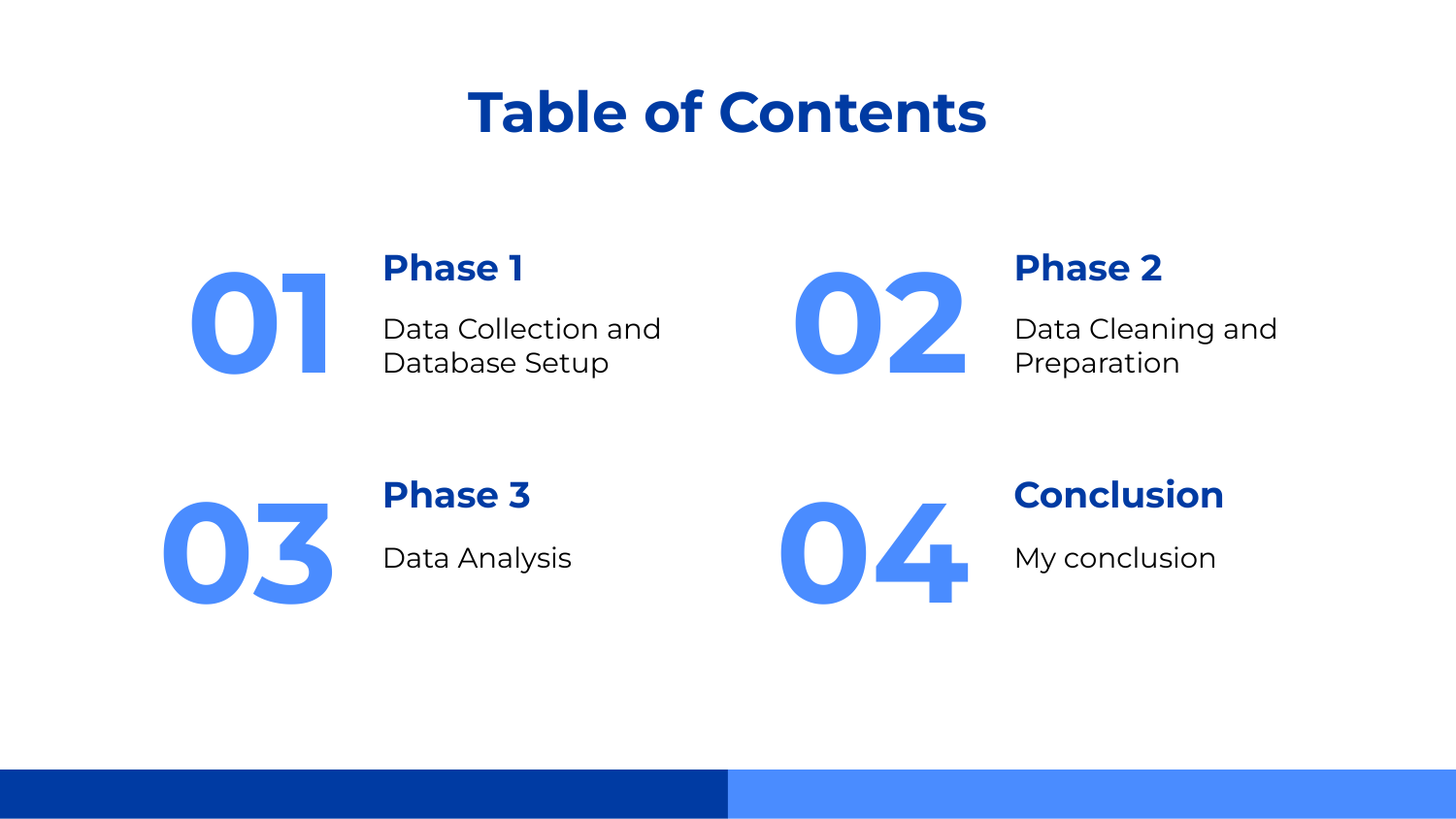

# Table of Contents
Phase 1
Phase 2
01
02
Data Collection and Database Setup
Data Cleaning and Preparation
Conclusion
Phase 3
03
04
Data Analysis

My conclusion